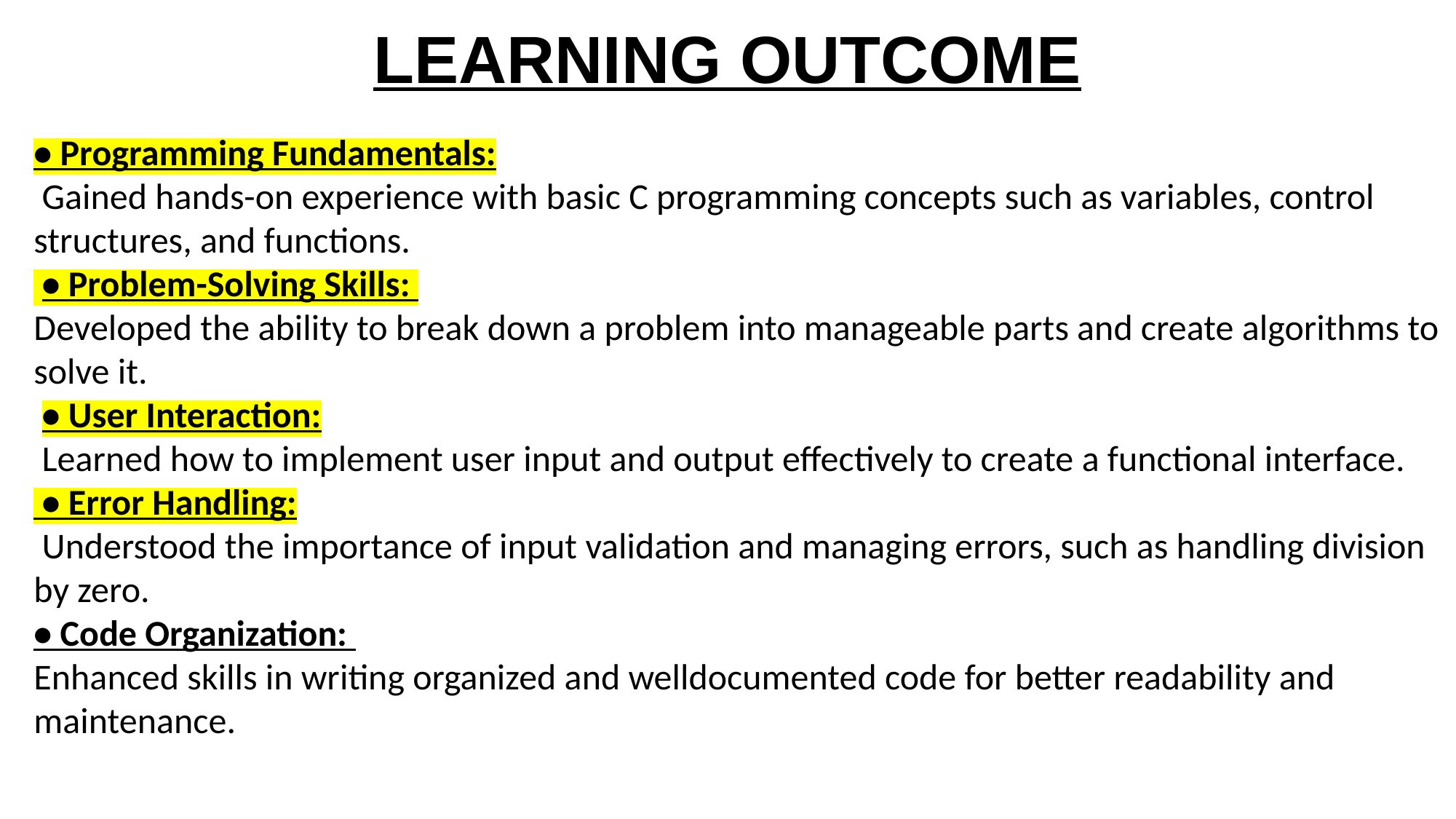

# LEARNING OUTCOME
• Programming Fundamentals:
 Gained hands-on experience with basic C programming concepts such as variables, control structures, and functions.
 • Problem-Solving Skills:
Developed the ability to break down a problem into manageable parts and create algorithms to solve it.
 • User Interaction:
 Learned how to implement user input and output effectively to create a functional interface.
 • Error Handling:
 Understood the importance of input validation and managing errors, such as handling division by zero.
• Code Organization:
Enhanced skills in writing organized and welldocumented code for better readability and maintenance.